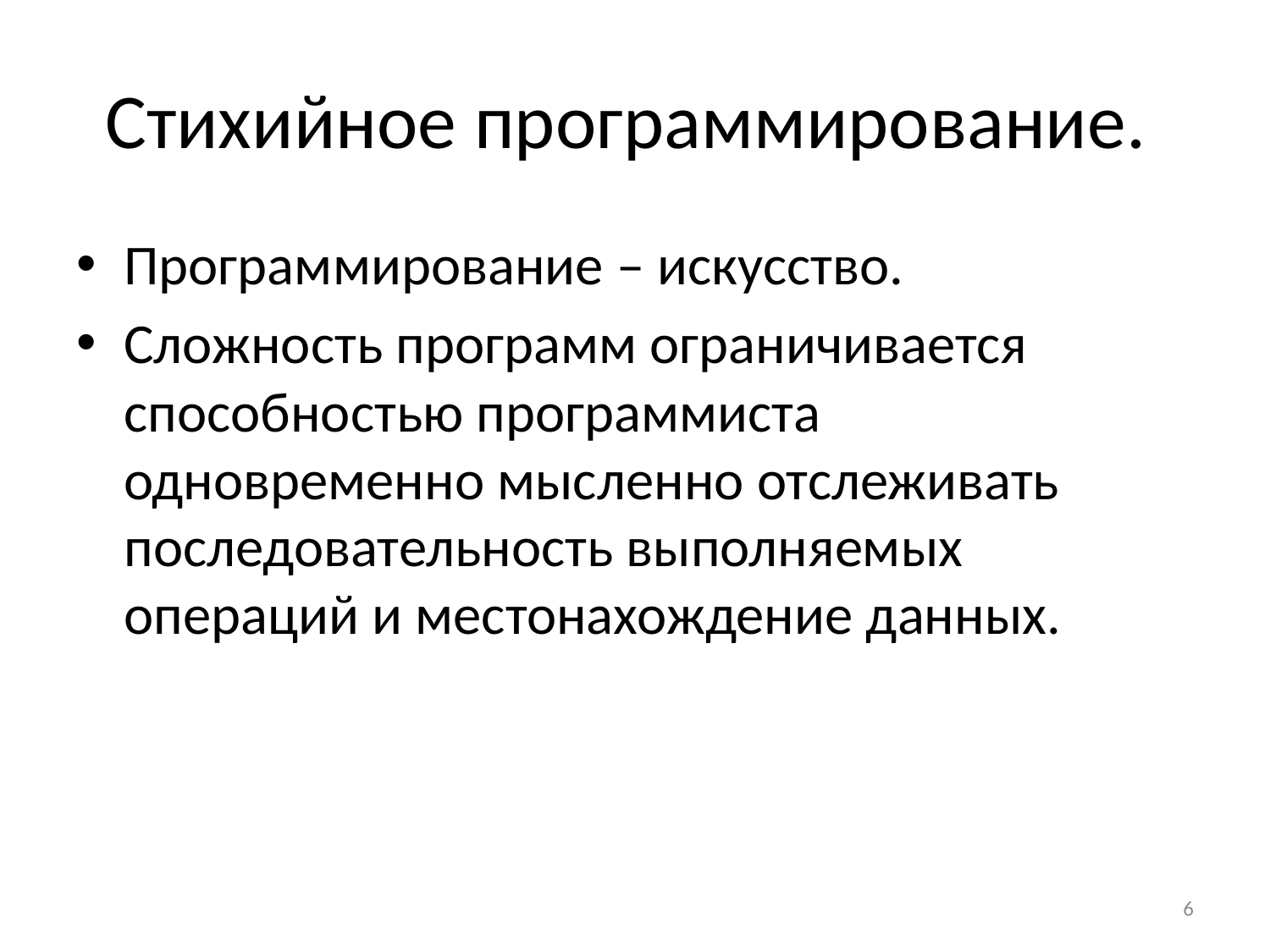

# Стихийное программирование.
Программирование – искусство.
Сложность программ ограничивается способностью программиста одновременно мысленно отслеживать последовательность выполняемых операций и местонахождение данных.
6